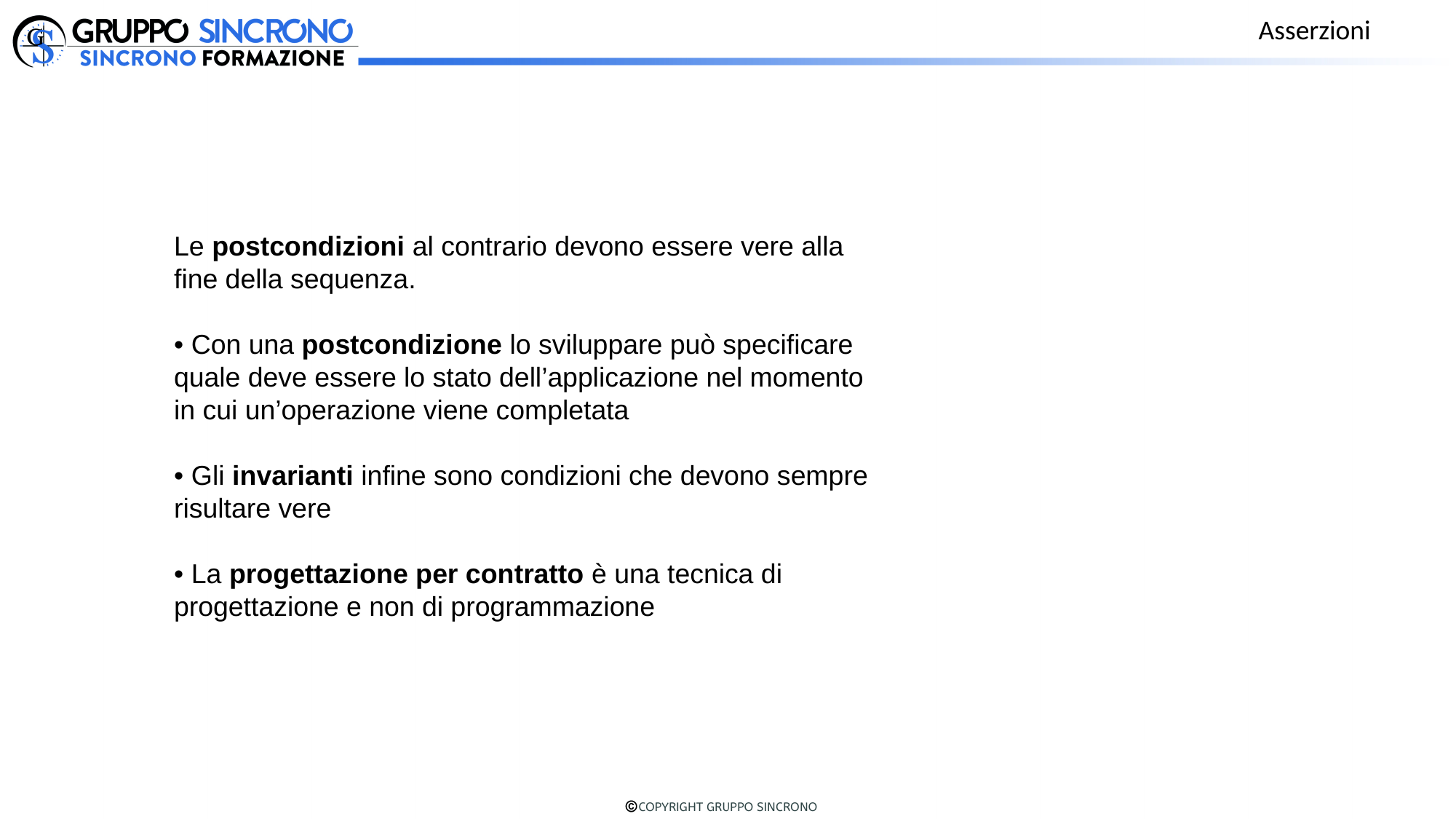

Asserzioni
Le postcondizioni al contrario devono essere vere alla fine della sequenza.

• Con una postcondizione lo sviluppare può specificare quale deve essere lo stato dell’applicazione nel momento in cui un’operazione viene completata

• Gli invarianti infine sono condizioni che devono sempre risultare vere

• La progettazione per contratto è una tecnica di progettazione e non di programmazione